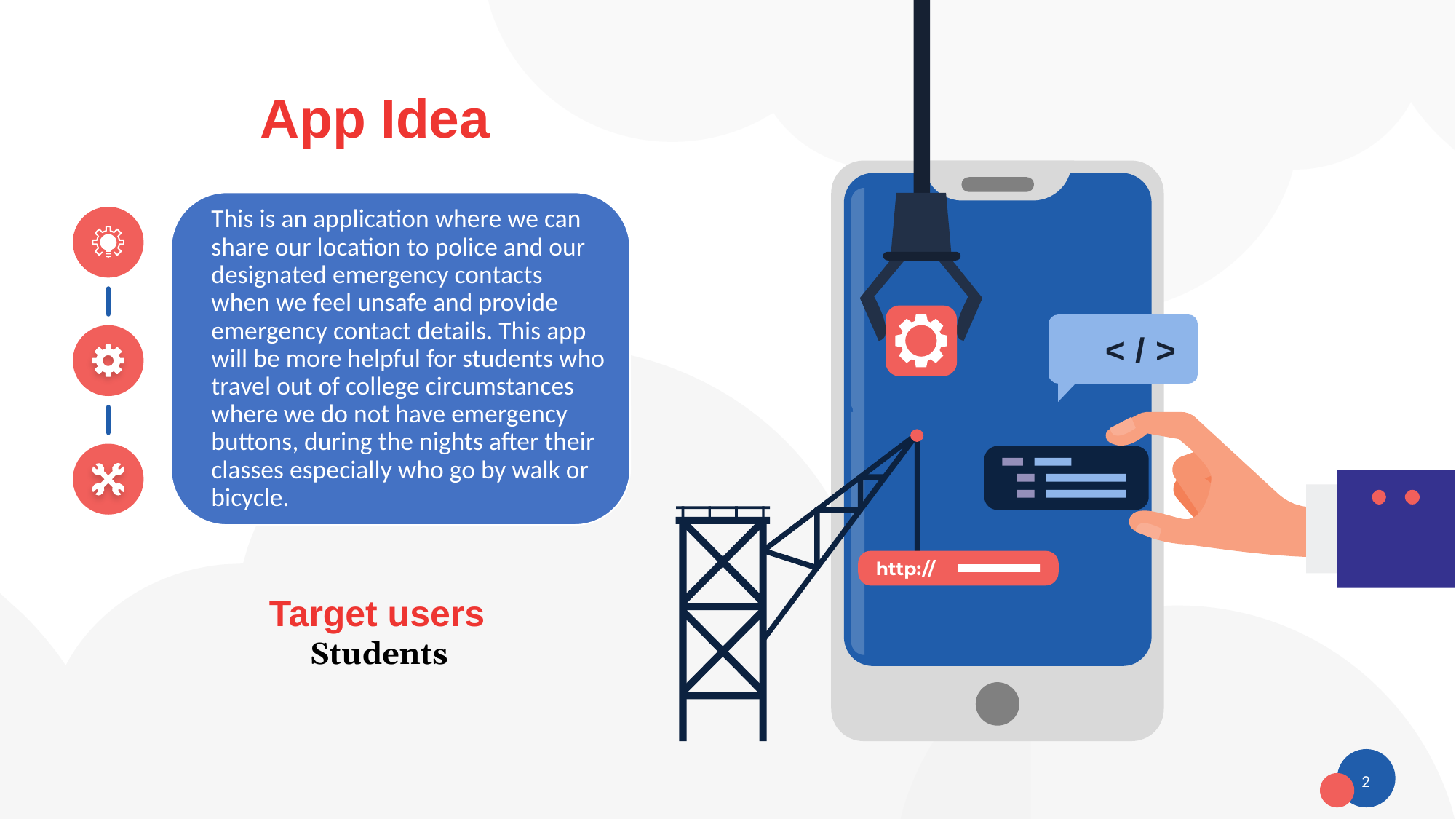

# App Idea
This is an application where we can share our location to police and our designated emergency contacts when we feel unsafe and provide emergency contact details. This app will be more helpful for students who travel out of college circumstances where we do not have emergency buttons, during the nights after their classes especially who go by walk or bicycle.

< /
>

http://

Target users 
Students

2